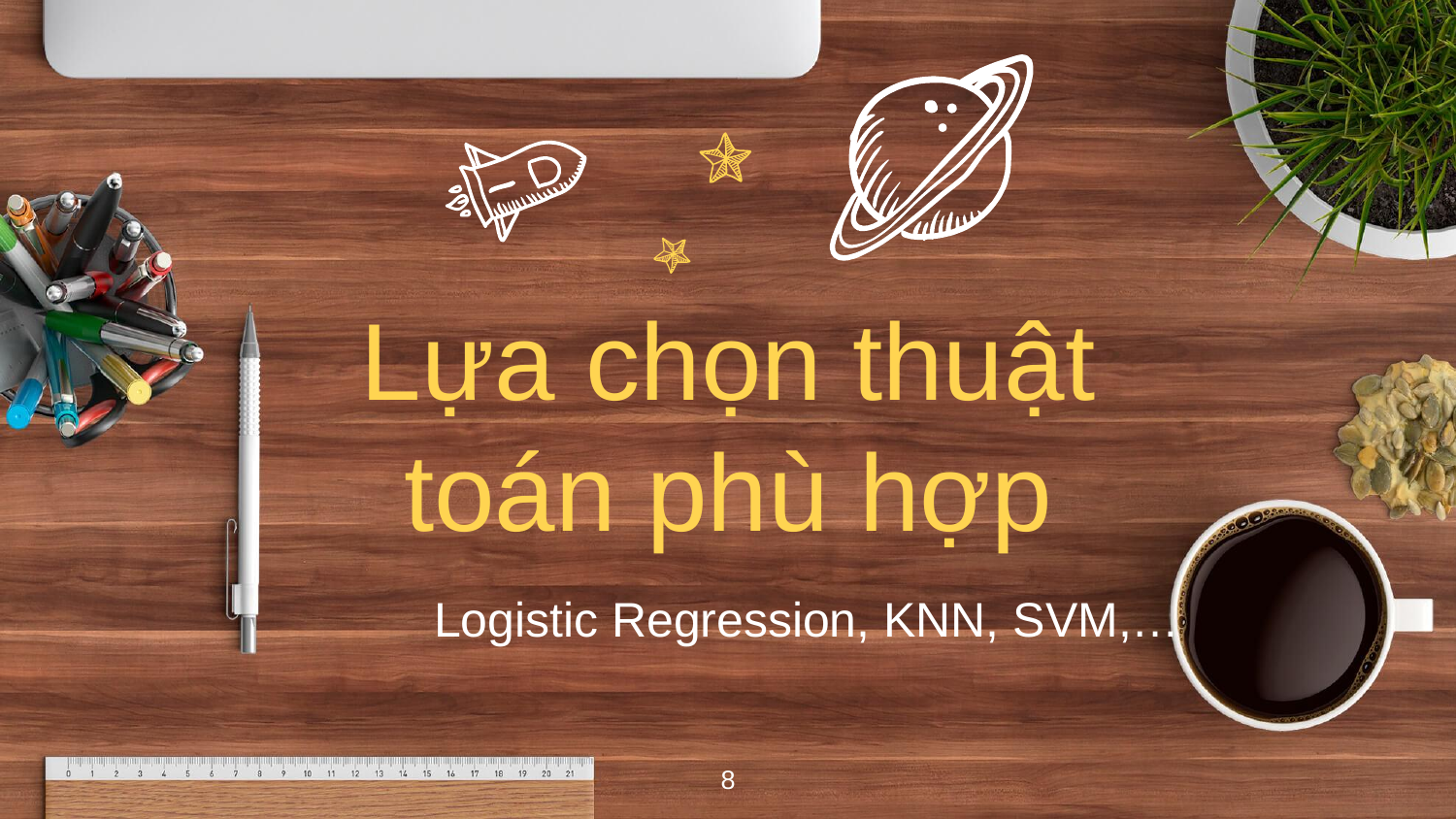

Lựa chọn thuật toán phù hợp
Logistic Regression, KNN, SVM,…
8